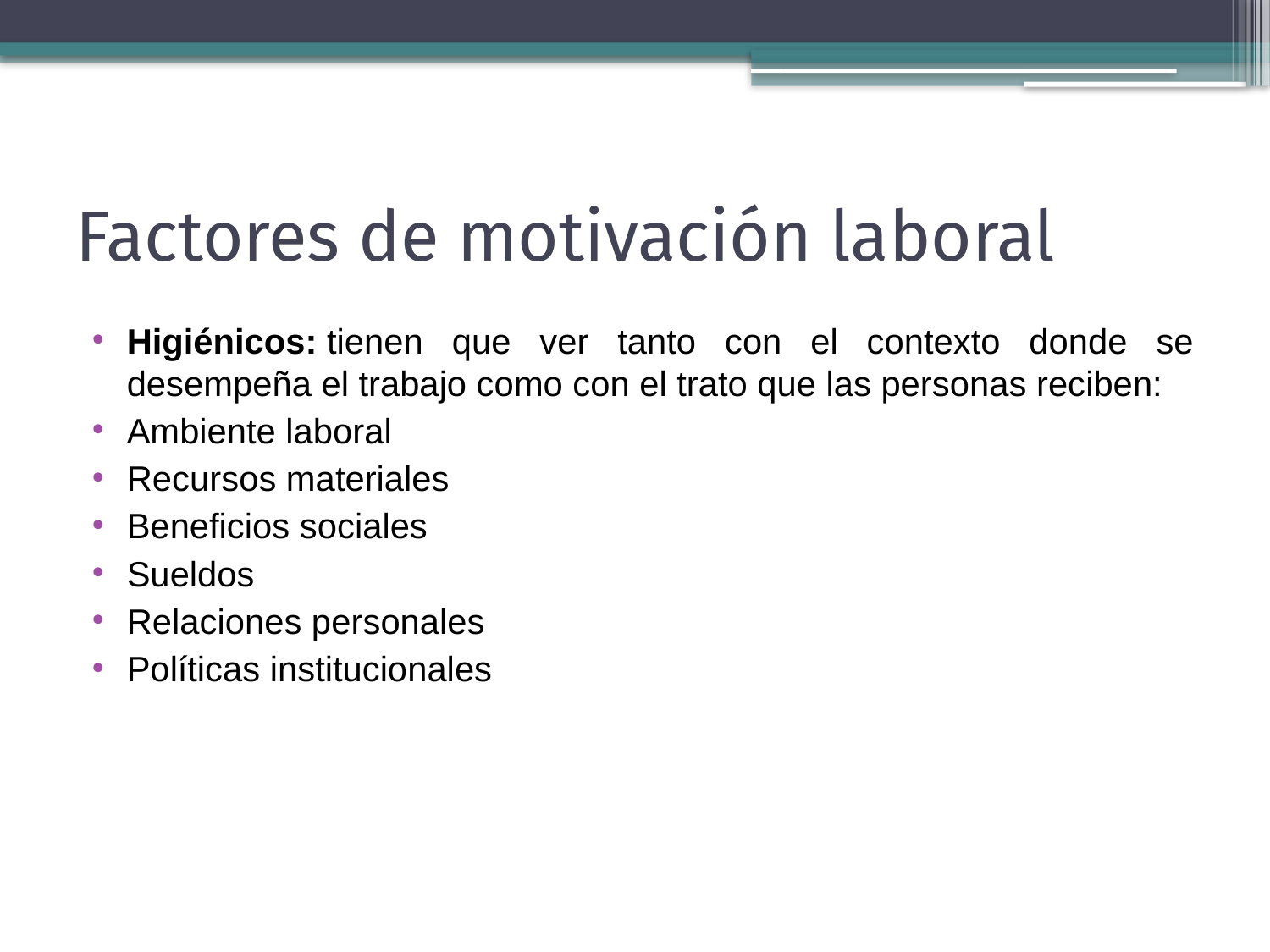

# Factores de motivación laboral
Higiénicos: tienen que ver tanto con el contexto donde se desempeña el trabajo como con el trato que las personas reciben:
Ambiente laboral
Recursos materiales
Beneficios sociales
Sueldos
Relaciones personales
Políticas institucionales